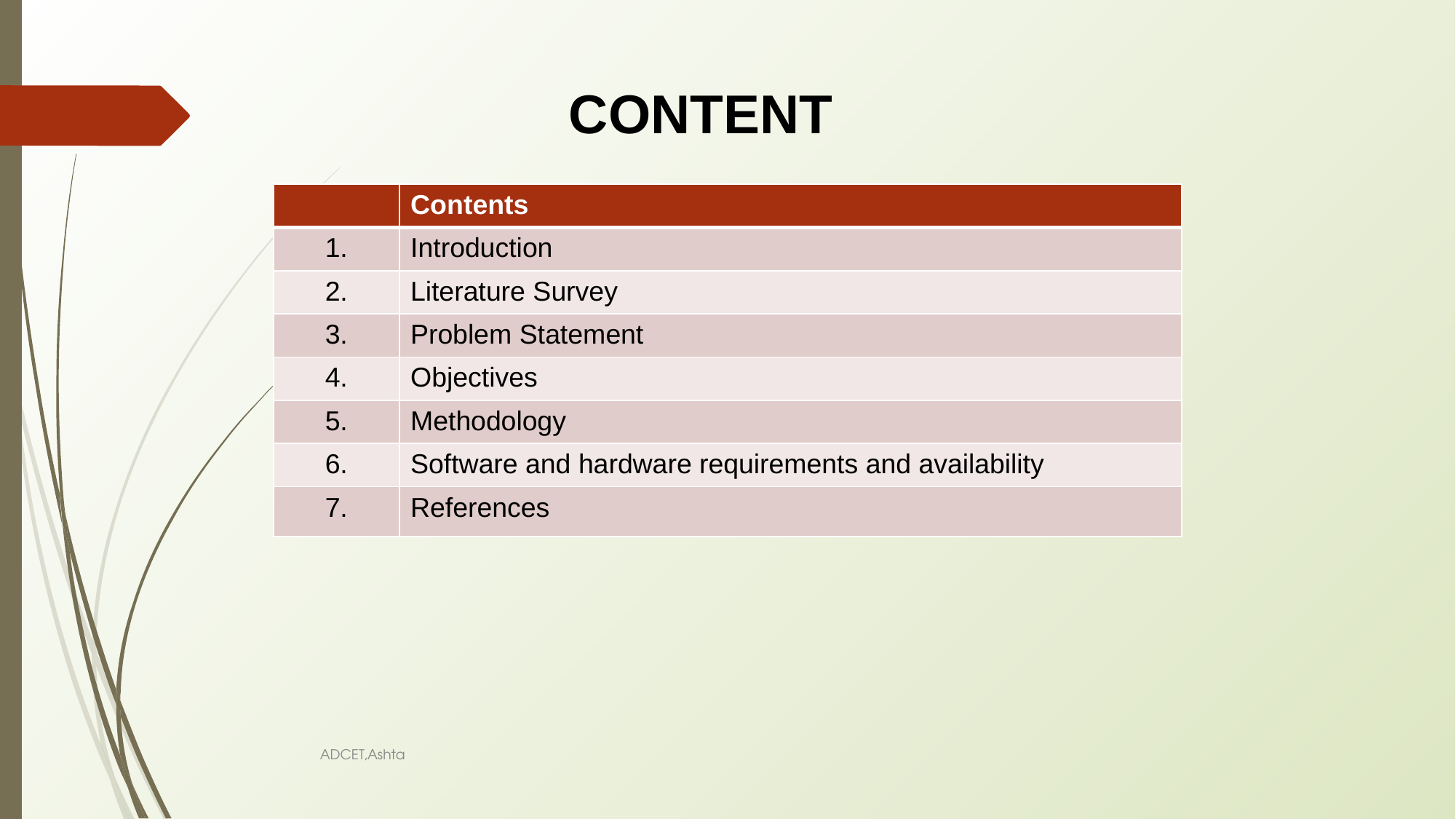

# CONTENT
|  | Contents |
| --- | --- |
| 1. | Introduction |
| 2. | Literature Survey |
| 3. | Problem Statement |
| 4. | Objectives |
| 5. | Methodology |
| 6. | Software and hardware requirements and availability |
| 7. | References |
ADCET,Ashta